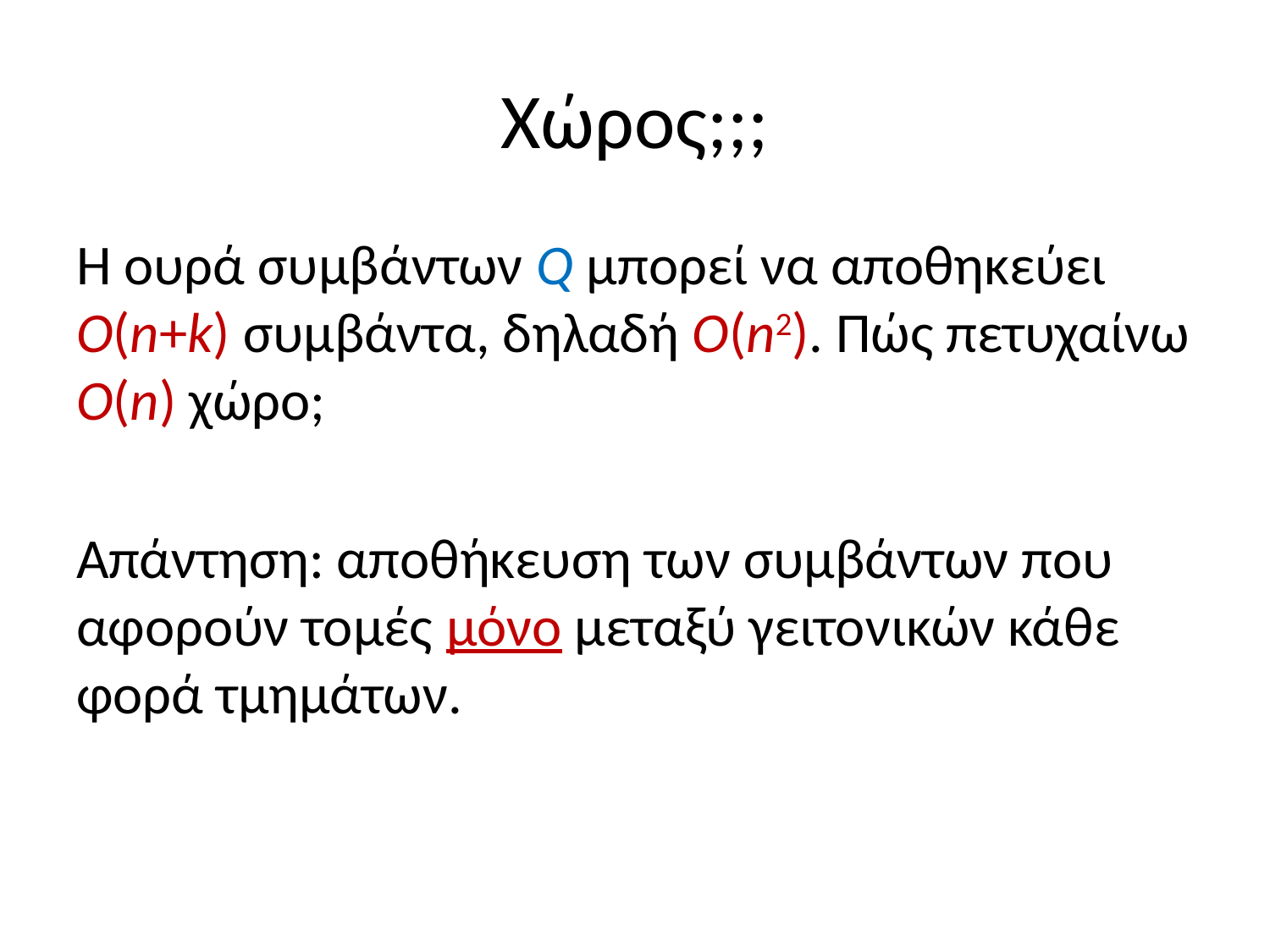

# Χώρος;;;
Η ουρά συμβάντων Q μπορεί να αποθηκεύει O(n+k) συμβάντα, δηλαδή O(n2). Πώς πετυχαίνω O(n) χώρο;

Απάντηση: αποθήκευση των συμβάντων που αφορούν τομές μόνο μεταξύ γειτονικών κάθε φορά τμημάτων.